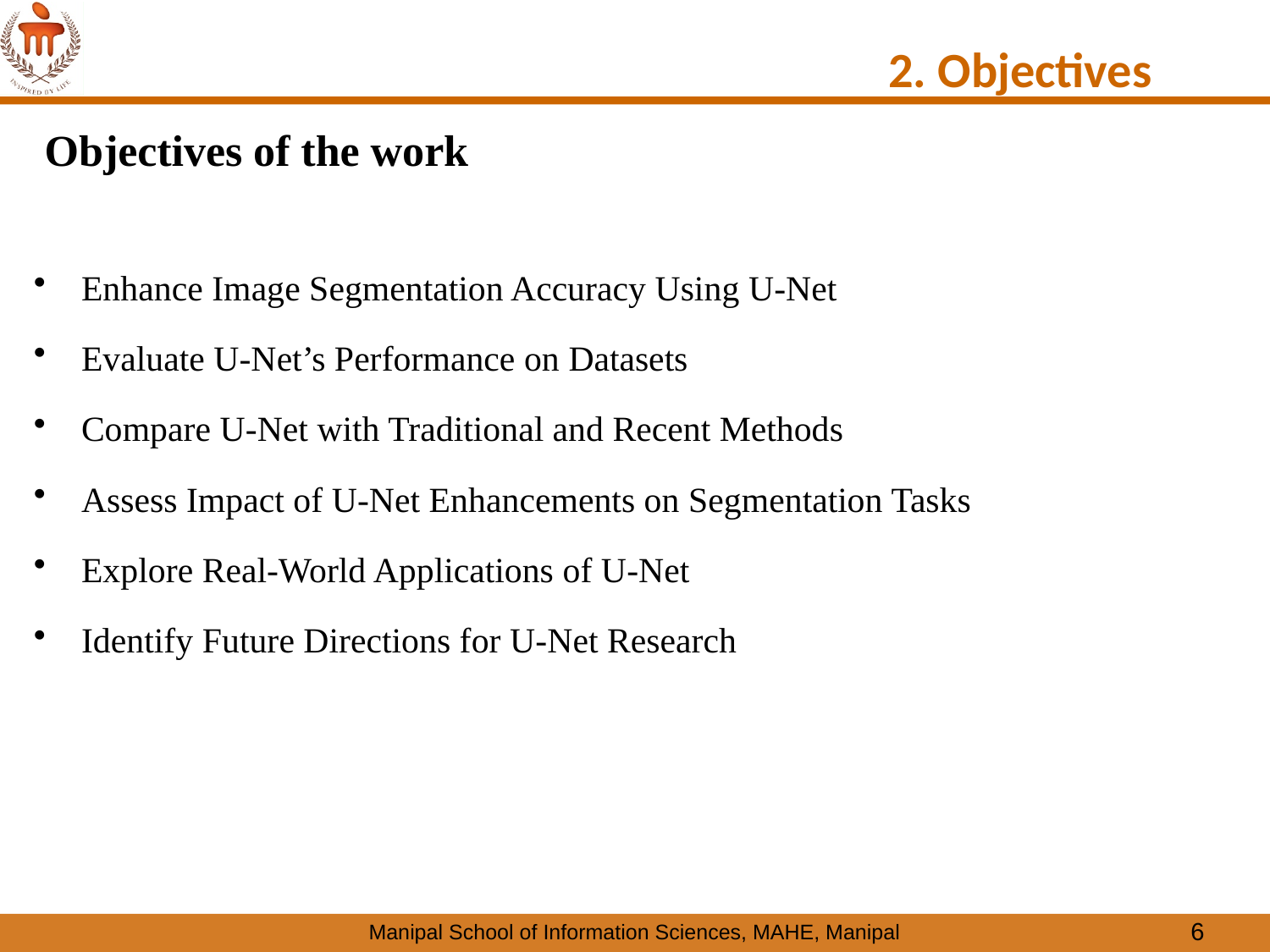

# 2. Objectives
 Objectives of the work

Enhance Image Segmentation Accuracy Using U-Net
Evaluate U-Net’s Performance on Datasets
Compare U-Net with Traditional and Recent Methods
Assess Impact of U-Net Enhancements on Segmentation Tasks
Explore Real-World Applications of U-Net
Identify Future Directions for U-Net Research
6